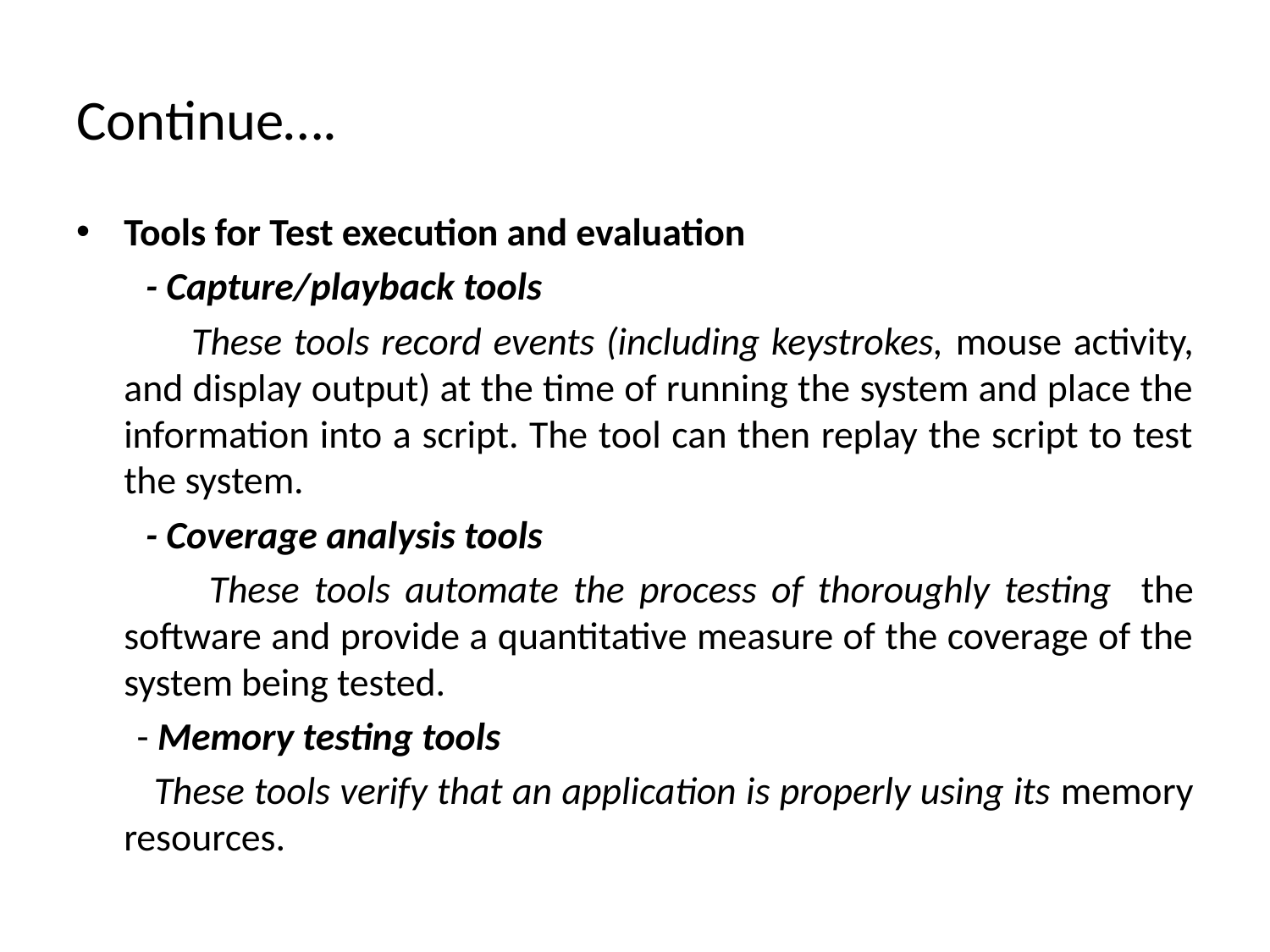

# Continue….
Tools for Test execution and evaluation
        - Capture/playback tools
          These tools record events (including keystrokes, mouse activity, and display output) at the time of running the system and place the information into a script. The tool can then replay the script to test the system.
        - Coverage analysis tools
         These tools automate the process of thoroughly testing  the software and provide a quantitative measure of the coverage of the system being tested.
       - Memory testing tools
        These tools verify that an application is properly using its memory resources.